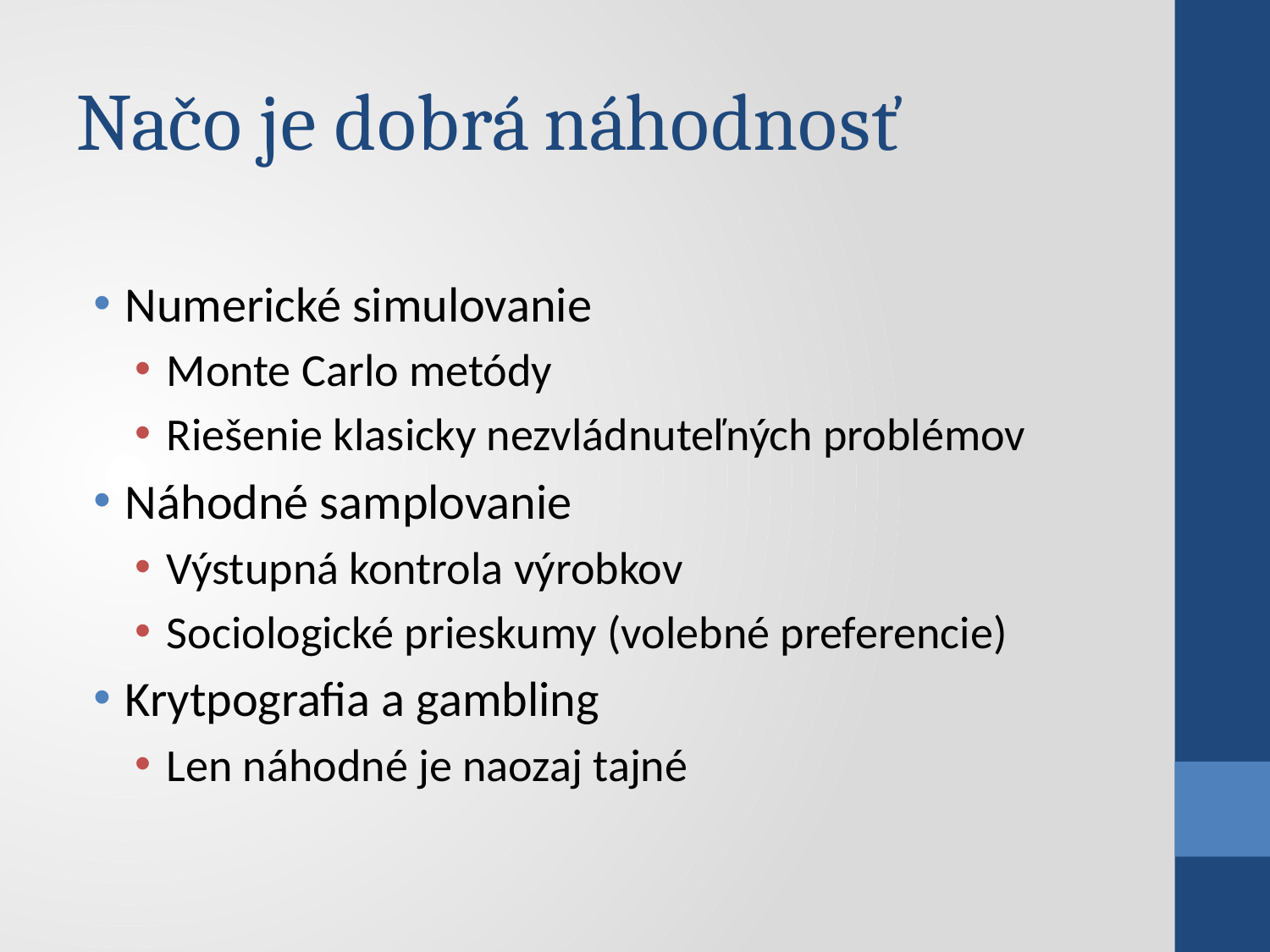

# Načo je dobrá náhodnosť
Numerické simulovanie
Monte Carlo metódy
Riešenie klasicky nezvládnuteľných problémov
Náhodné samplovanie
Výstupná kontrola výrobkov
Sociologické prieskumy (volebné preferencie)
Krytpografia a gambling
Len náhodné je naozaj tajné